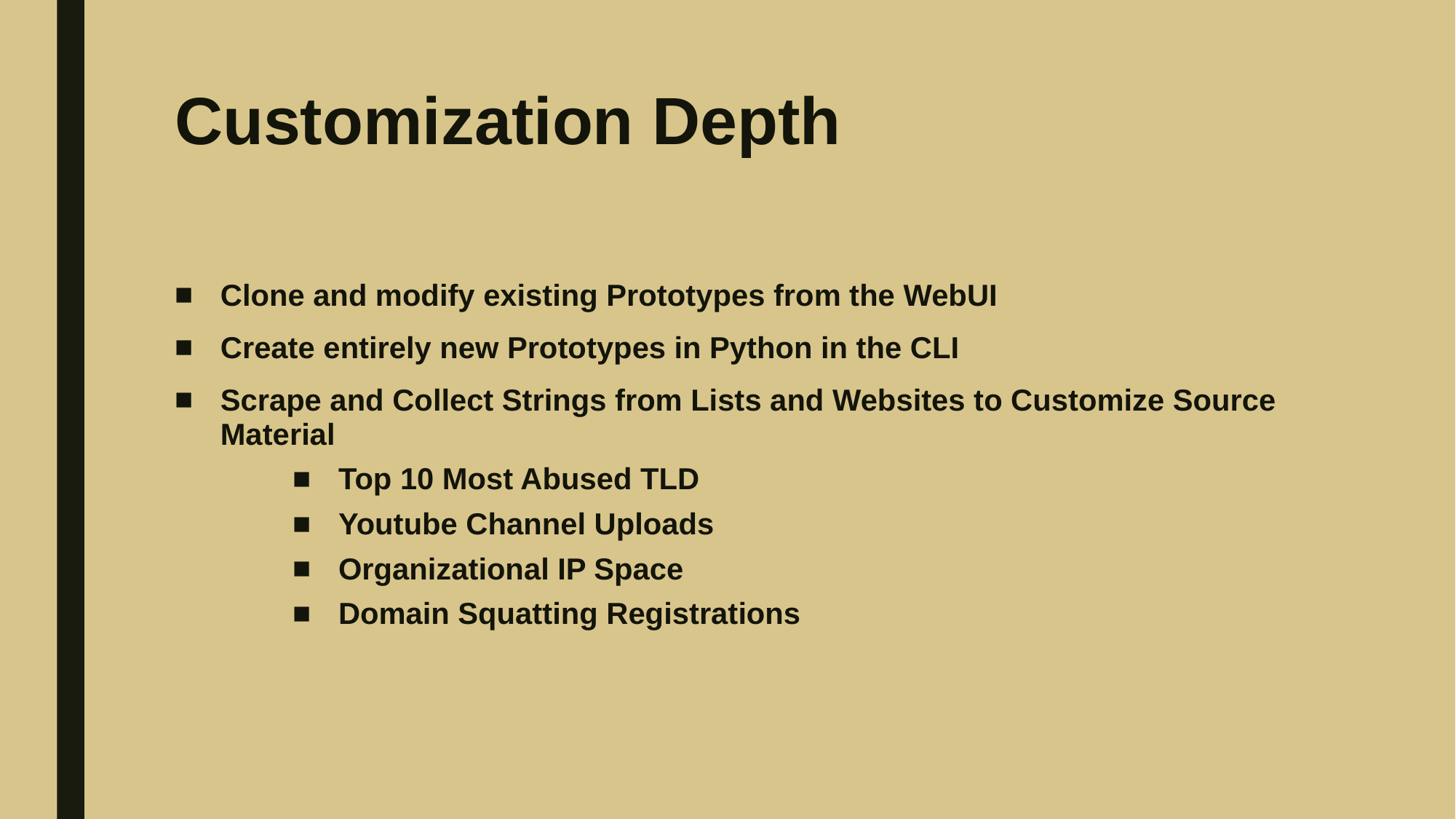

# Customization Depth
Clone and modify existing Prototypes from the WebUI
Create entirely new Prototypes in Python in the CLI
Scrape and Collect Strings from Lists and Websites to Customize Source Material
Top 10 Most Abused TLD
Youtube Channel Uploads
Organizational IP Space
Domain Squatting Registrations